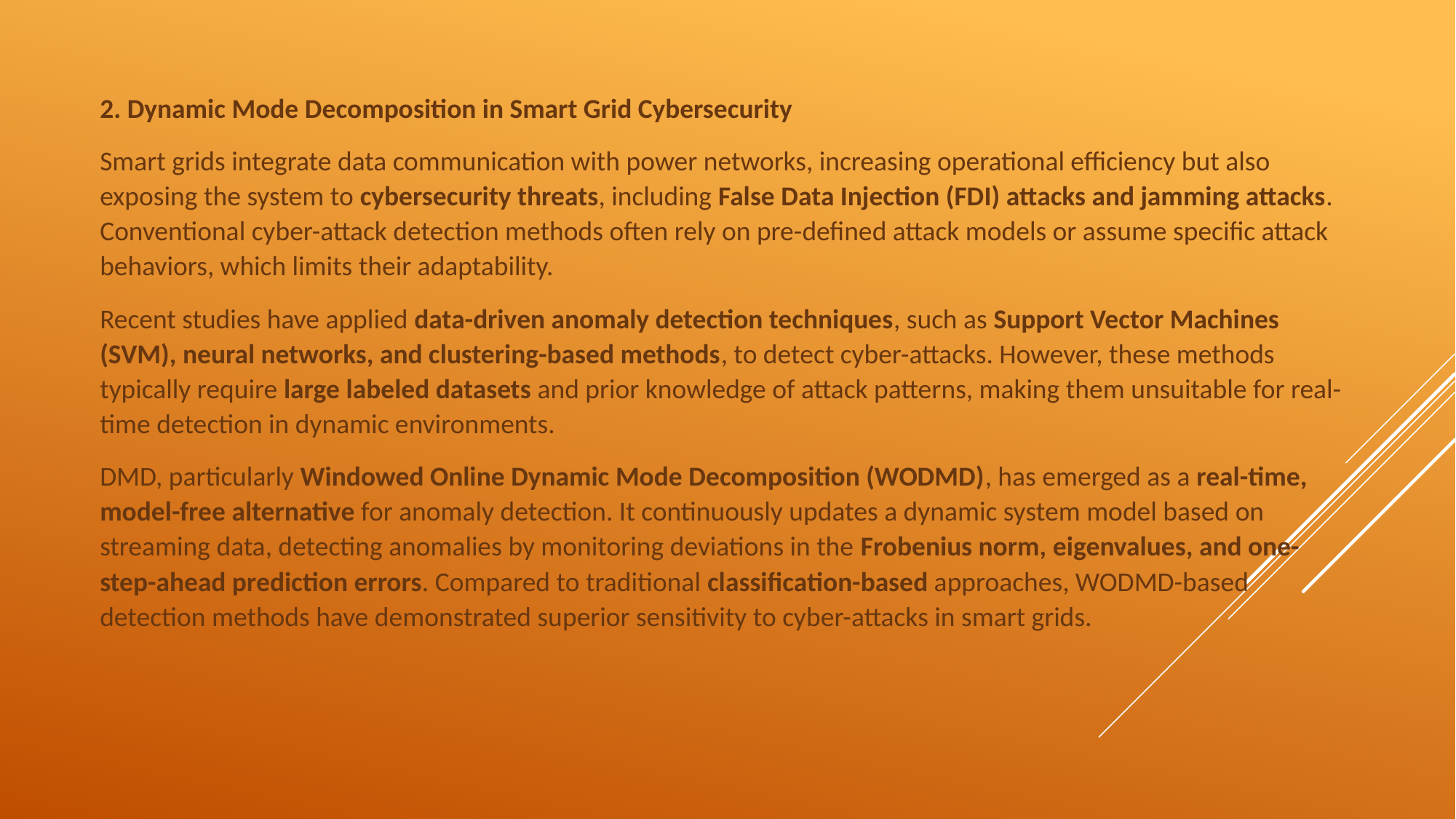

2. Dynamic Mode Decomposition in Smart Grid Cybersecurity
Smart grids integrate data communication with power networks, increasing operational efficiency but also exposing the system to cybersecurity threats, including False Data Injection (FDI) attacks and jamming attacks. Conventional cyber-attack detection methods often rely on pre-defined attack models or assume specific attack behaviors, which limits their adaptability.
Recent studies have applied data-driven anomaly detection techniques, such as Support Vector Machines (SVM), neural networks, and clustering-based methods, to detect cyber-attacks. However, these methods typically require large labeled datasets and prior knowledge of attack patterns, making them unsuitable for real-time detection in dynamic environments.
DMD, particularly Windowed Online Dynamic Mode Decomposition (WODMD), has emerged as a real-time, model-free alternative for anomaly detection. It continuously updates a dynamic system model based on streaming data, detecting anomalies by monitoring deviations in the Frobenius norm, eigenvalues, and one-step-ahead prediction errors. Compared to traditional classification-based approaches, WODMD-based detection methods have demonstrated superior sensitivity to cyber-attacks in smart grids.